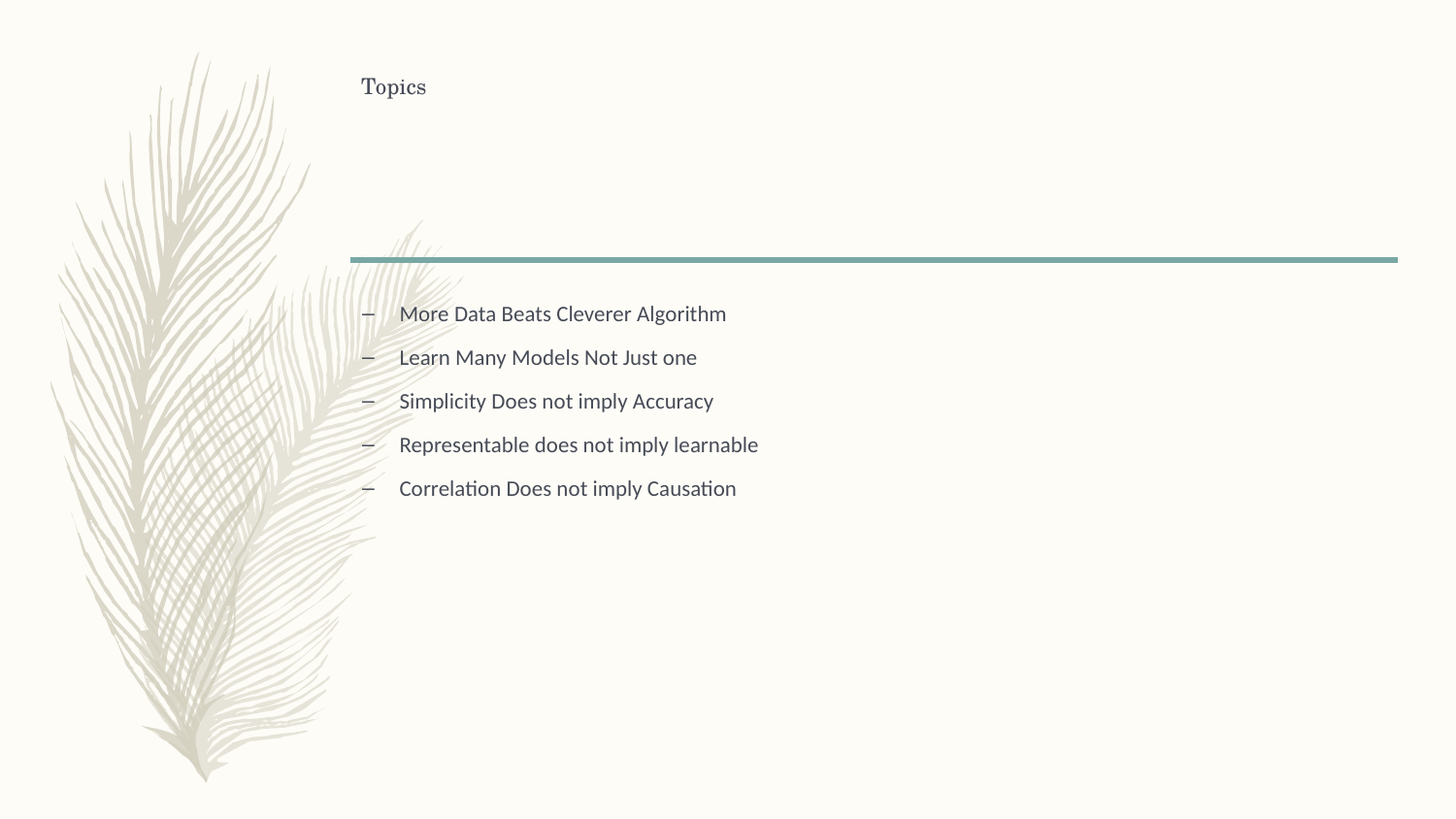

# Topics
More Data Beats Cleverer Algorithm
Learn Many Models Not Just one
Simplicity Does not imply Accuracy
Representable does not imply learnable
Correlation Does not imply Causation